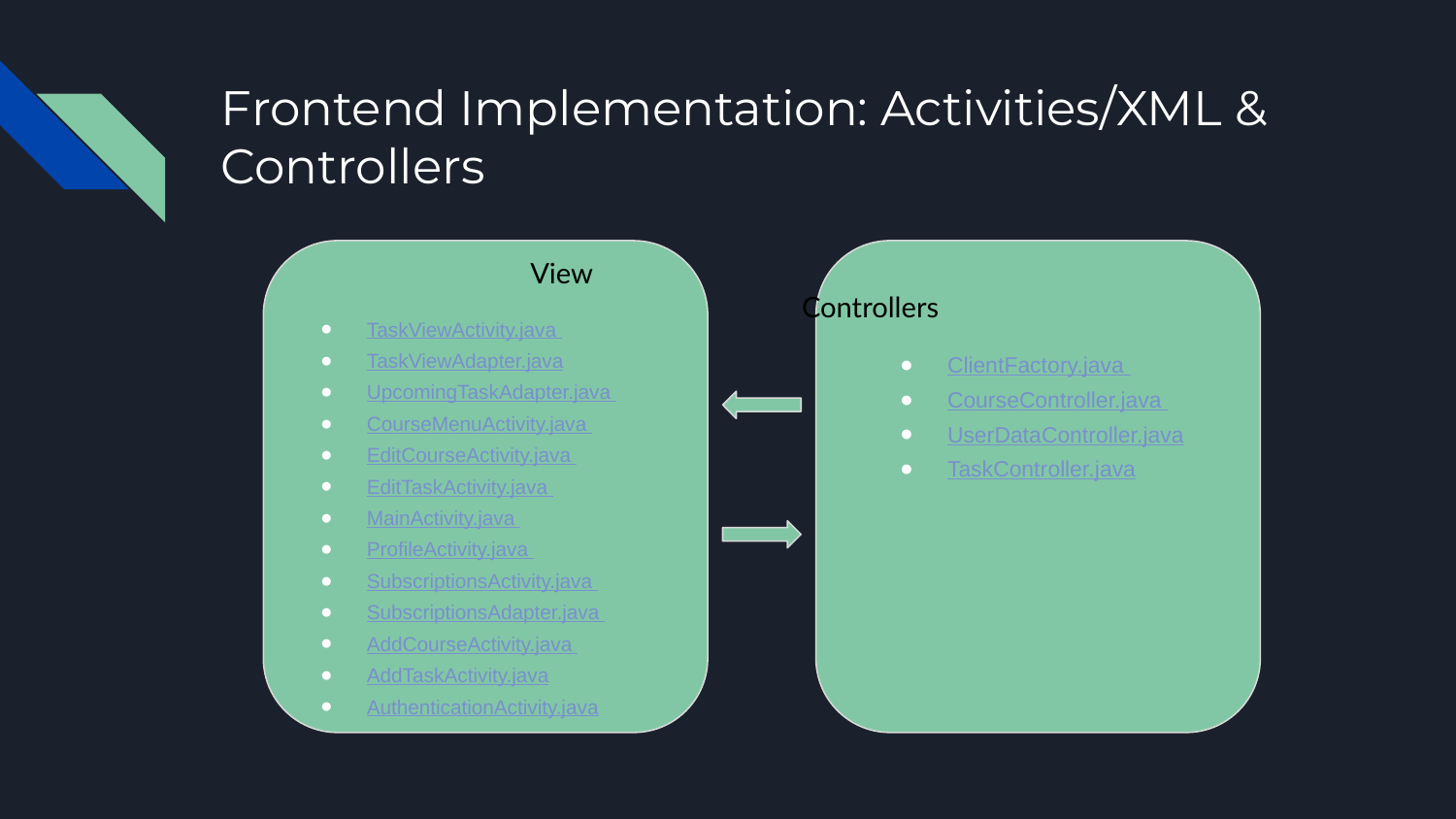

# Frontend Implementation: Activities/XML & Controllers
                                                 View
TaskViewActivity.java
TaskViewAdapter.java
UpcomingTaskAdapter.java
CourseMenuActivity.java
EditCourseActivity.java
EditTaskActivity.java
MainActivity.java
ProfileActivity.java
SubscriptionsActivity.java
SubscriptionsAdapter.java
AddCourseActivity.java
AddTaskActivity.java
AuthenticationActivity.java

		    Controllers
ClientFactory.java
CourseController.java
UserDataController.java
TaskController.java